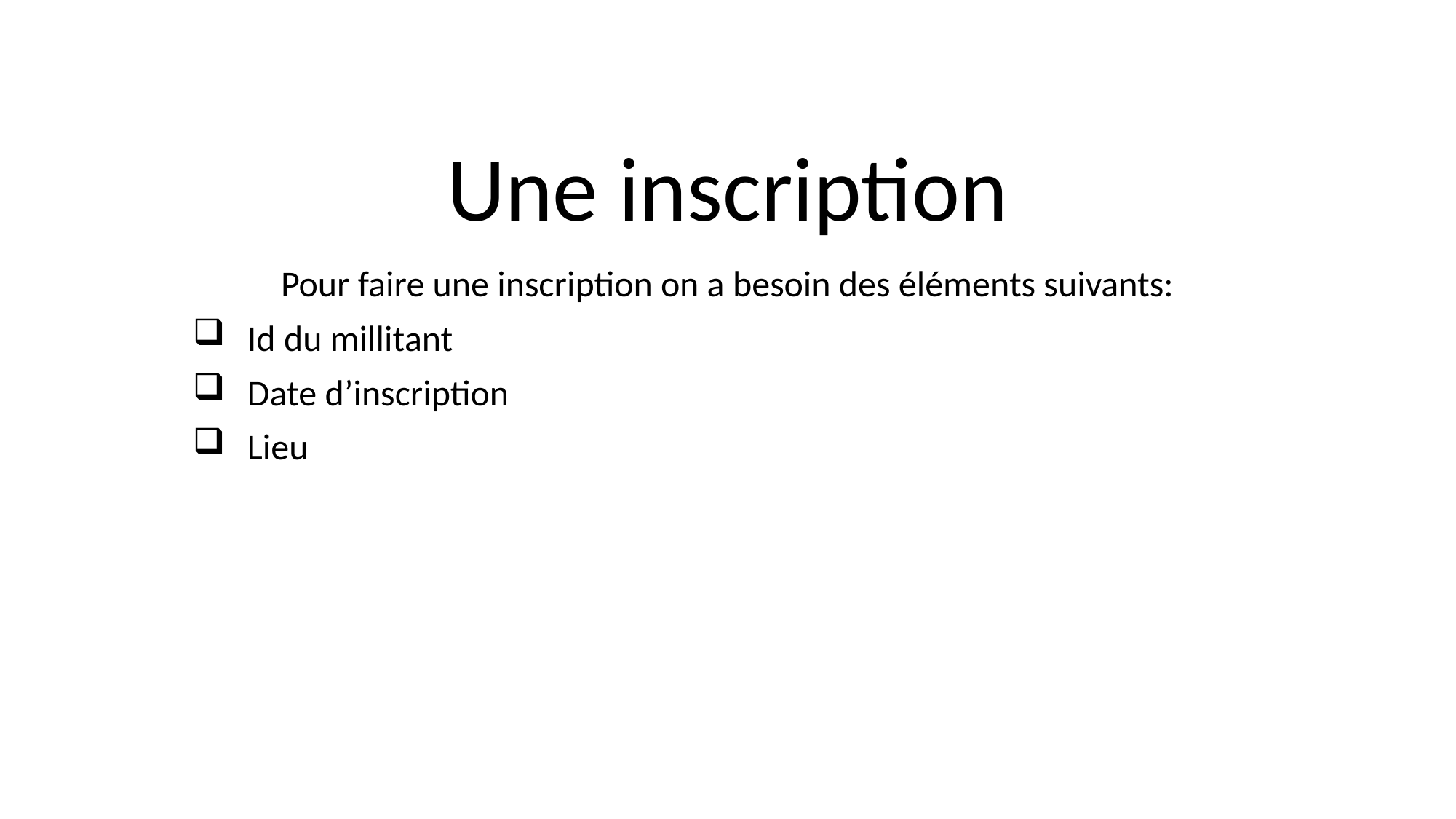

# Une inscription
Pour faire une inscription on a besoin des éléments suivants:
Id du millitant
Date d’inscription
Lieu